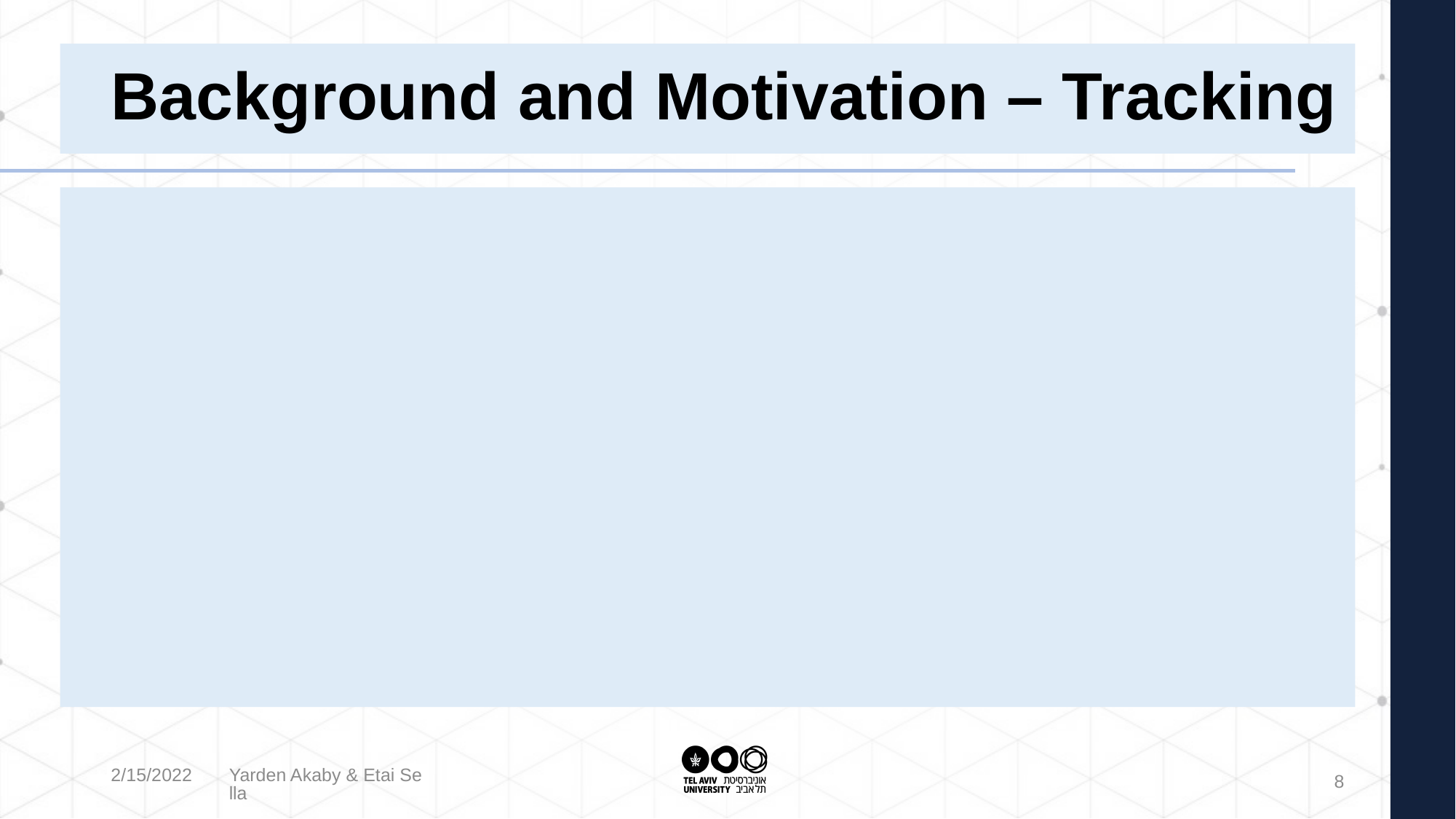

# Background and Motivation – Tracking

2/15/2022
Yarden Akaby & Etai Sella
8